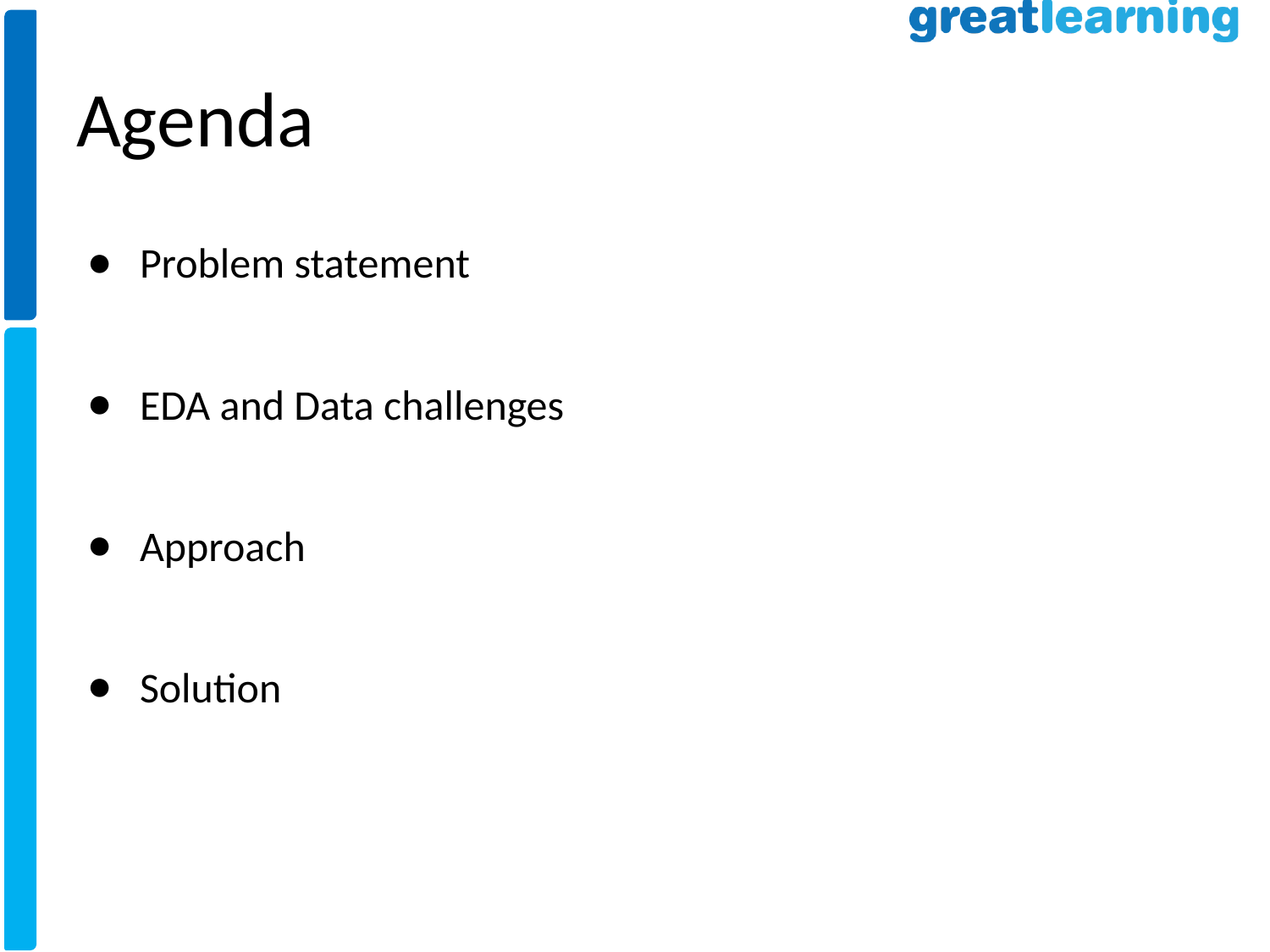

# Agenda
Problem statement

EDA and Data challenges

Approach

Solution